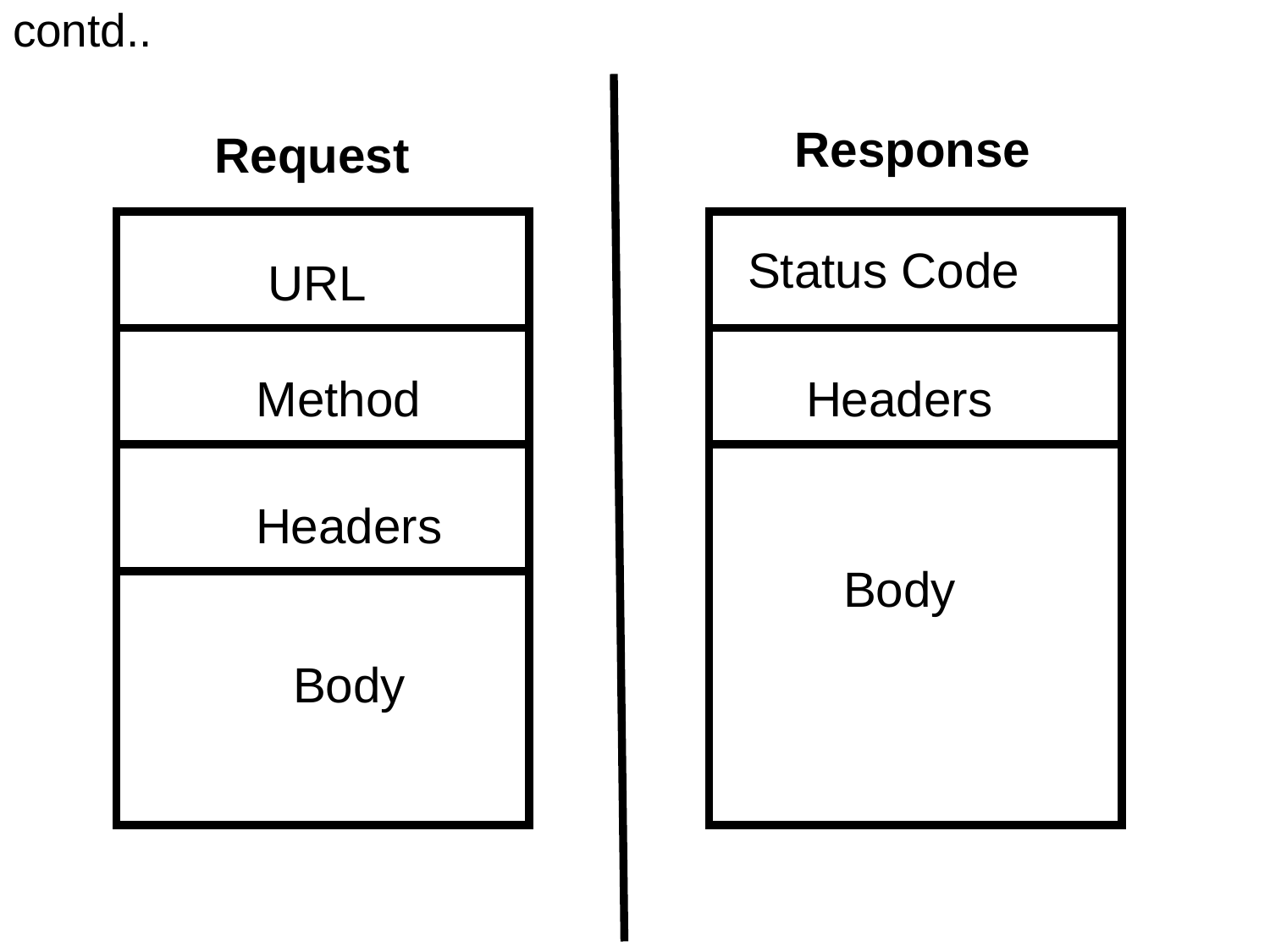

# contd..
Response
Request

Status Code
URL
Method
Headers
Headers
Body
Body